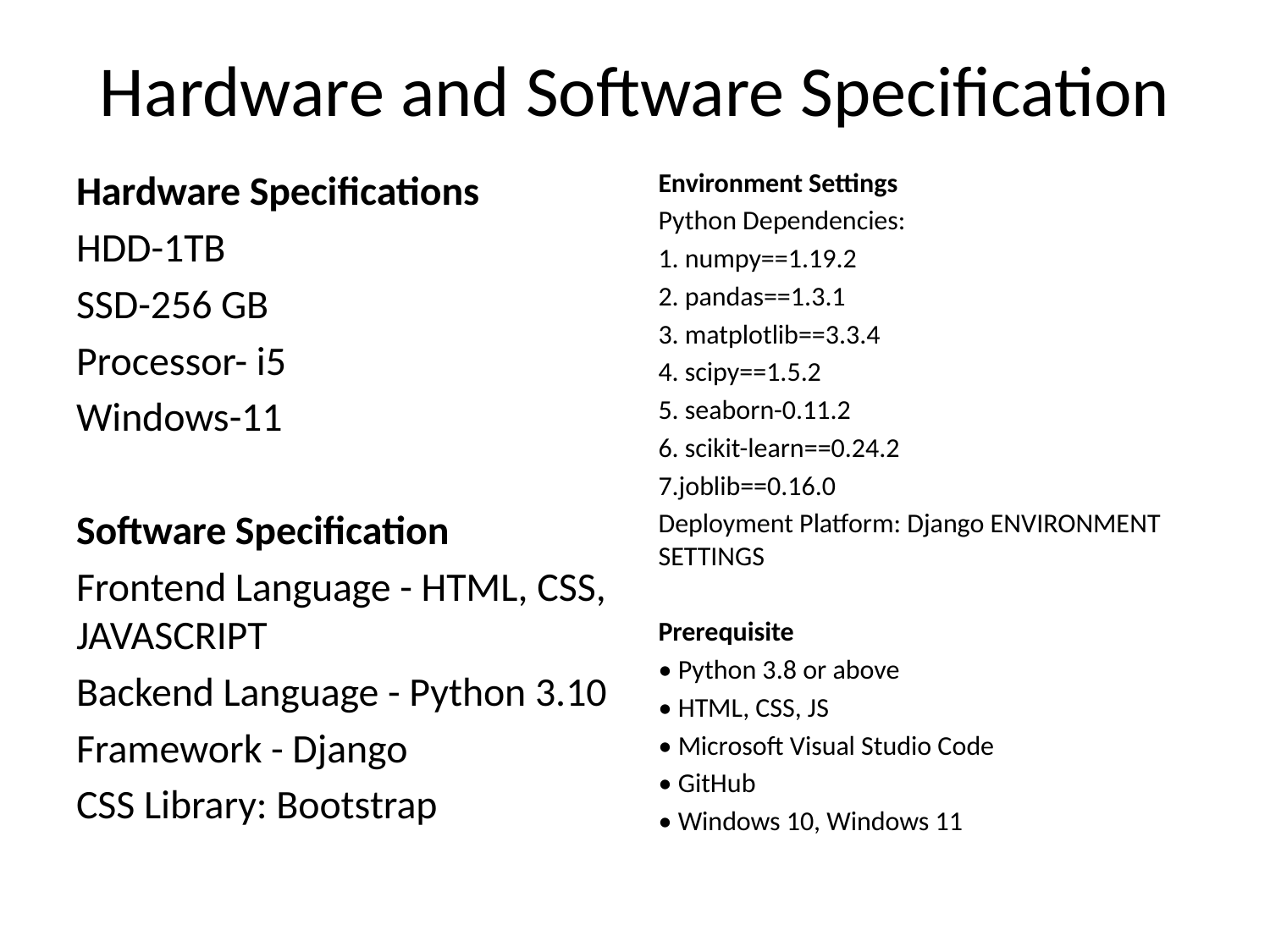

# Hardware and Software Specification
Hardware Specifications
HDD-1TB
SSD-256 GB
Processor- i5
Windows-11

Software Specification
Frontend Language - HTML, CSS, JAVASCRIPT
Backend Language - Python 3.10
Framework - Django
CSS Library: Bootstrap

Environment Settings
Python Dependencies:
1. numpy==1.19.2
2. pandas==1.3.1
3. matplotlib==3.3.4
4. scipy==1.5.2
5. seaborn-0.11.2
6. scikit-learn==0.24.2
7.joblib==0.16.0
Deployment Platform: Django ENVIRONMENT SETTINGS

Prerequisite
• Python 3.8 or above
• HTML, CSS, JS
• Microsoft Visual Studio Code
• GitHub
• Windows 10, Windows 11